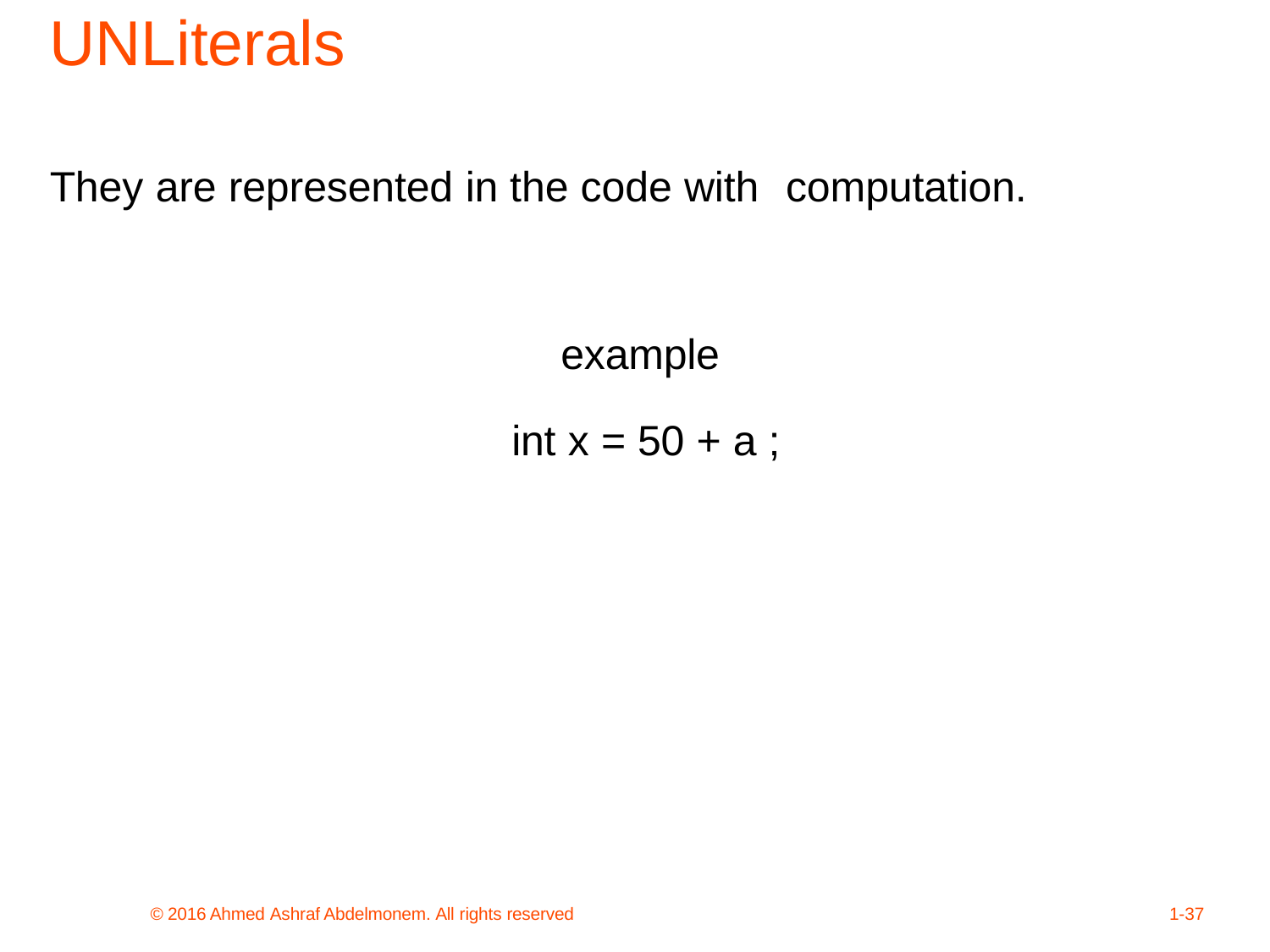

# UNLiterals
They are represented in the code with	computation.

example
int x = 50 + a ;
© 2016 Ahmed Ashraf Abdelmonem. All rights reserved
1-37